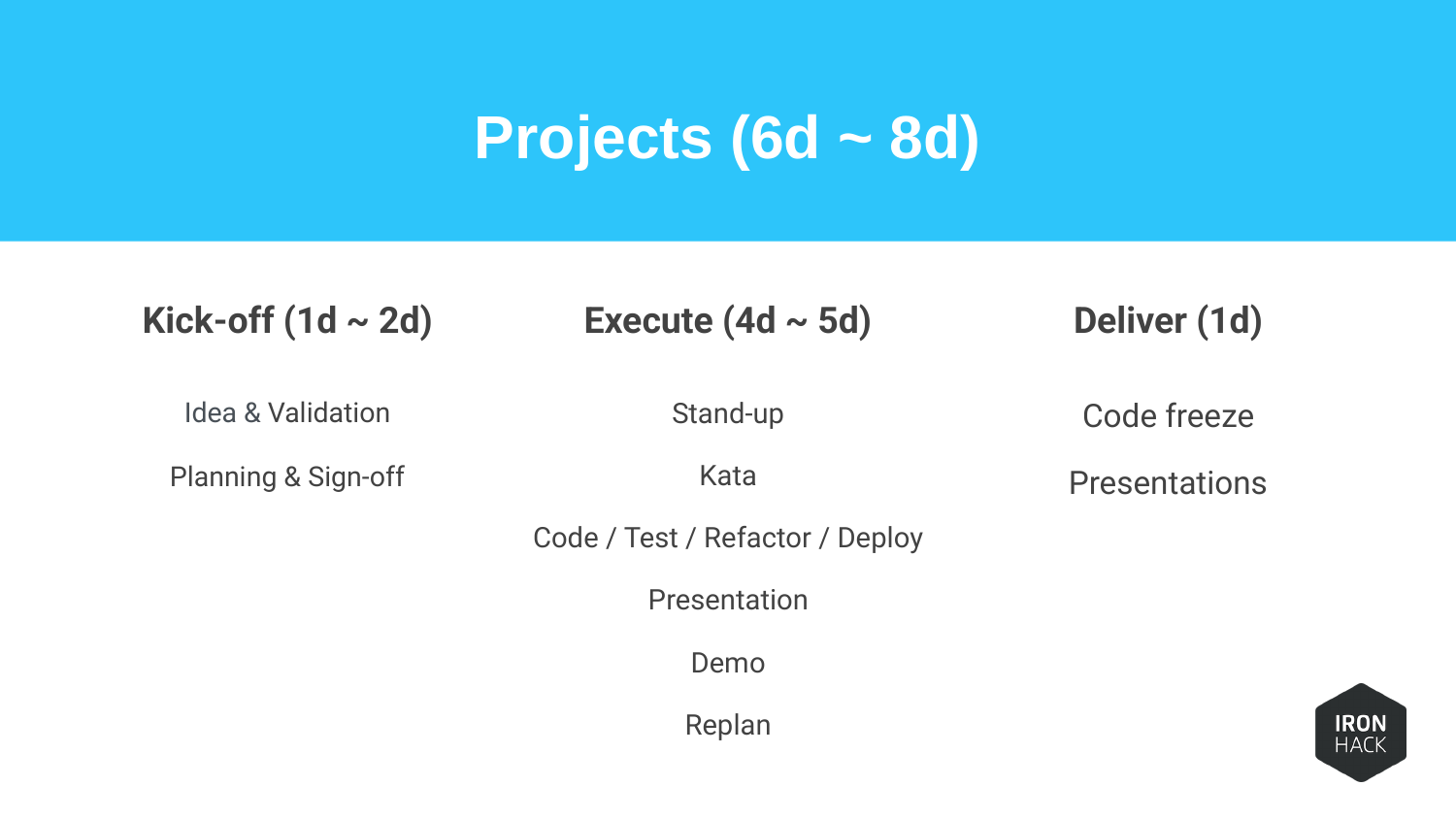

# Projects (6d ~ 8d)
Kick-off (1d ~ 2d)
Execute (4d ~ 5d)
Deliver (1d)
Idea & Validation
Planning & Sign-off
Stand-up
Kata
Code / Test / Refactor / Deploy
Presentation
Demo
Replan
Code freeze
Presentations